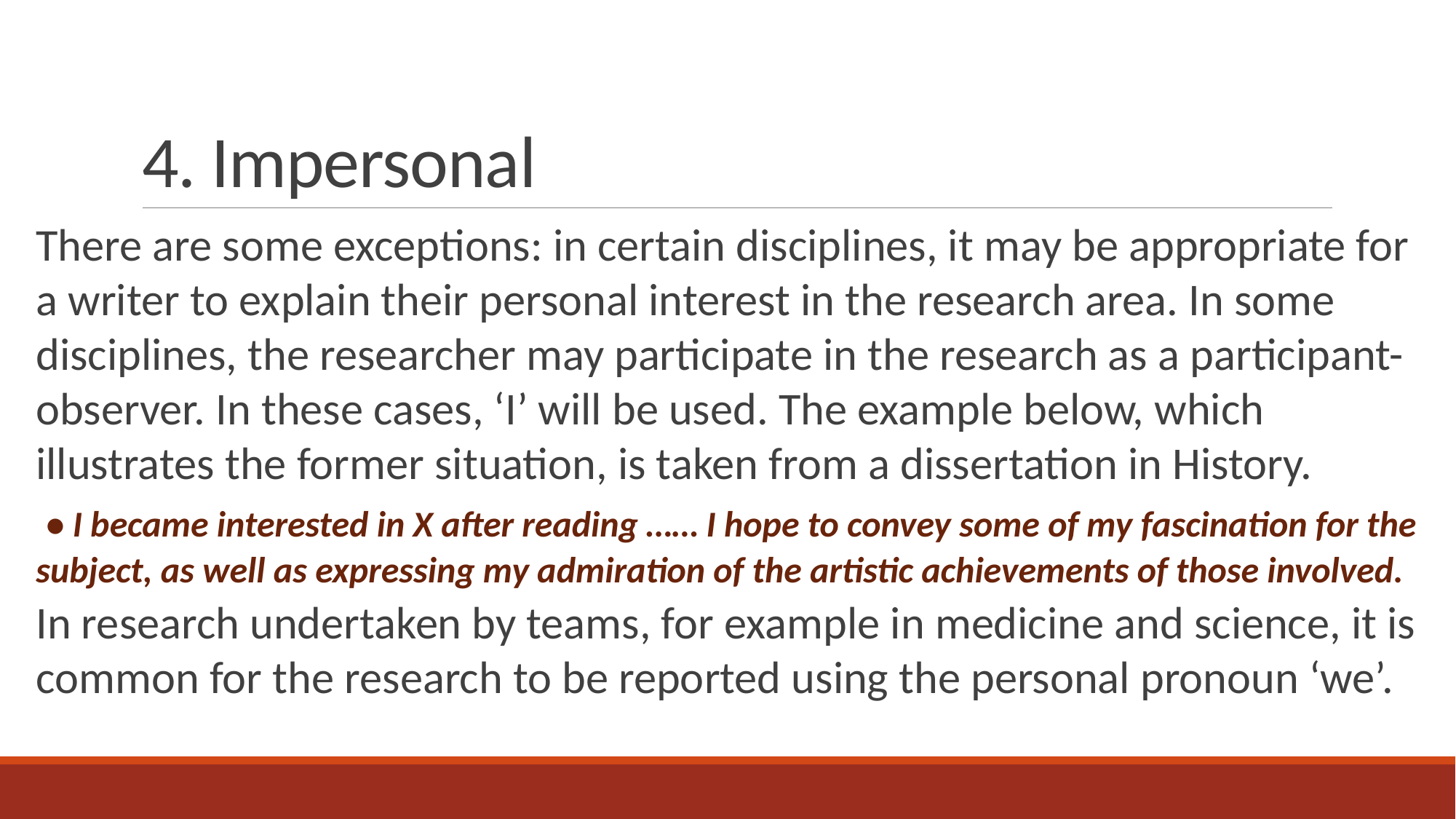

# 4. Impersonal
There are some exceptions: in certain disciplines, it may be appropriate for a writer to explain their personal interest in the research area. In some disciplines, the researcher may participate in the research as a participant-observer. In these cases, ‘I’ will be used. The example below, which illustrates the former situation, is taken from a dissertation in History.
 • I became interested in X after reading …… I hope to convey some of my fascination for the subject, as well as expressing my admiration of the artistic achievements of those involved.
In research undertaken by teams, for example in medicine and science, it is common for the research to be reported using the personal pronoun ‘we’.